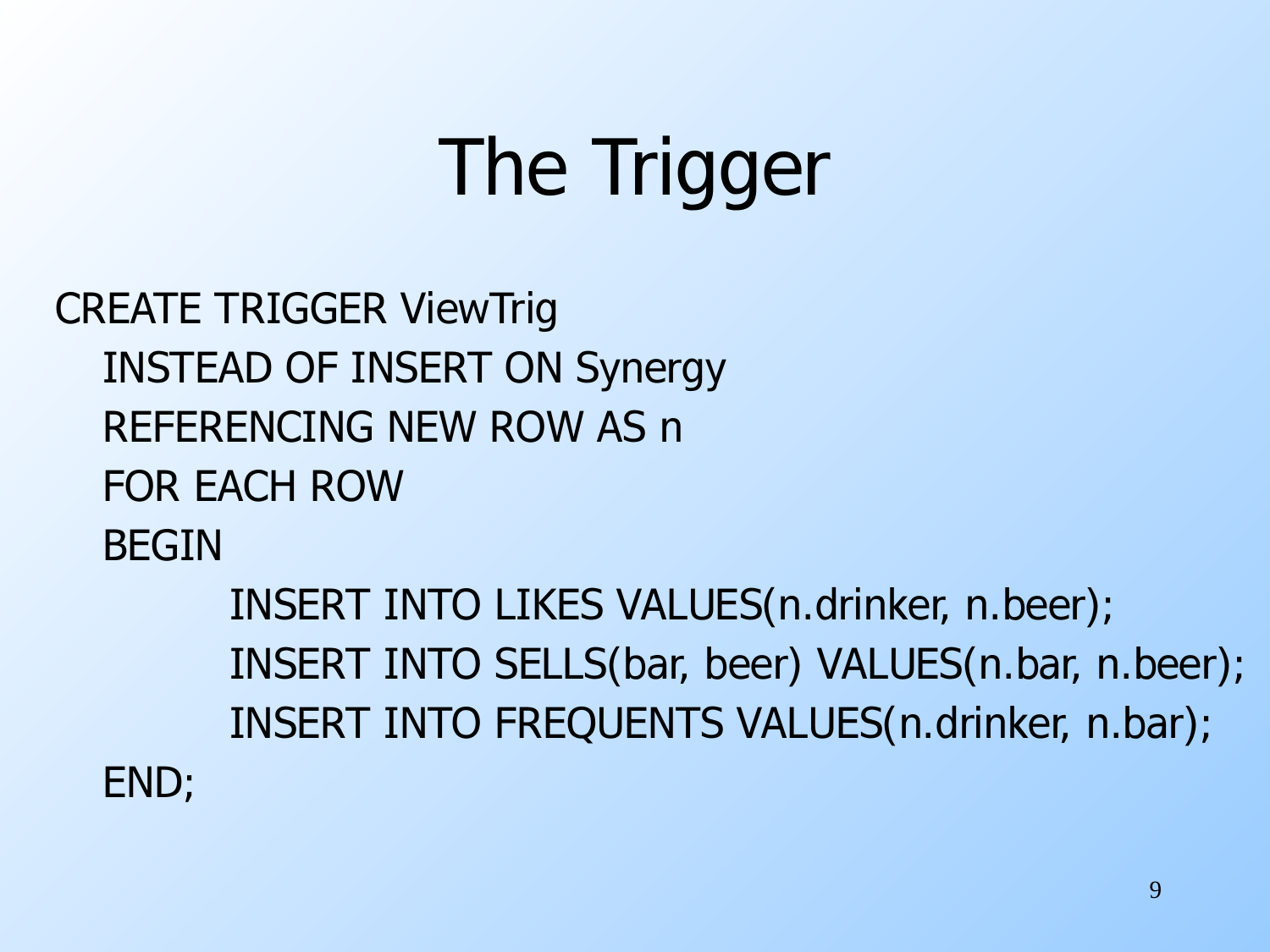

# The Trigger
CREATE TRIGGER ViewTrig
	INSTEAD OF INSERT ON Synergy
	REFERENCING NEW ROW AS n
	FOR EACH ROW
	BEGIN
		INSERT INTO LIKES VALUES(n.drinker, n.beer);
		INSERT INTO SELLS(bar, beer) VALUES(n.bar, n.beer);
		INSERT INTO FREQUENTS VALUES(n.drinker, n.bar);
	END;
9